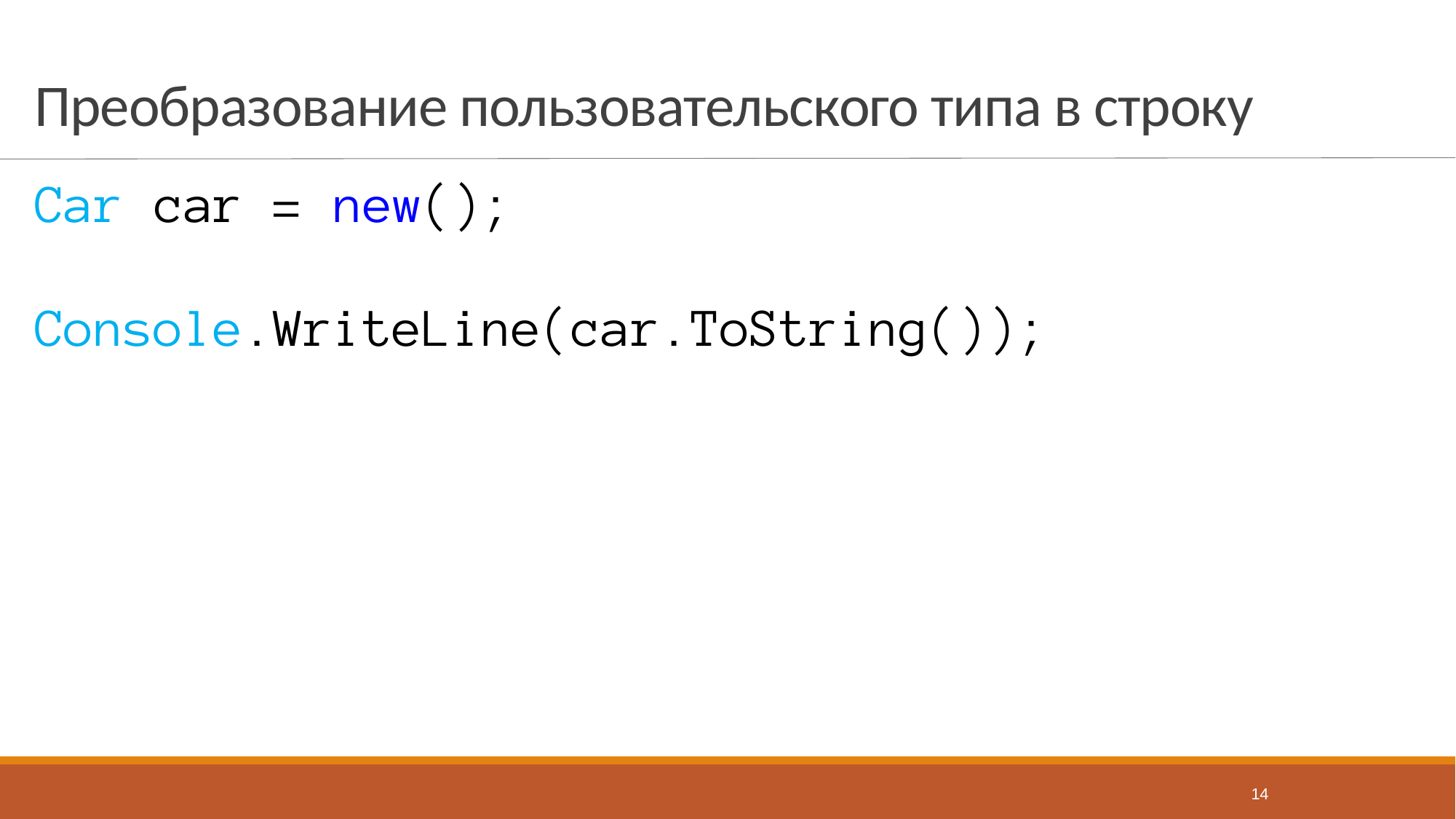

# Преобразование пользовательского типа в строку
Car car = new();

Console.WriteLine(car.ToString());
14